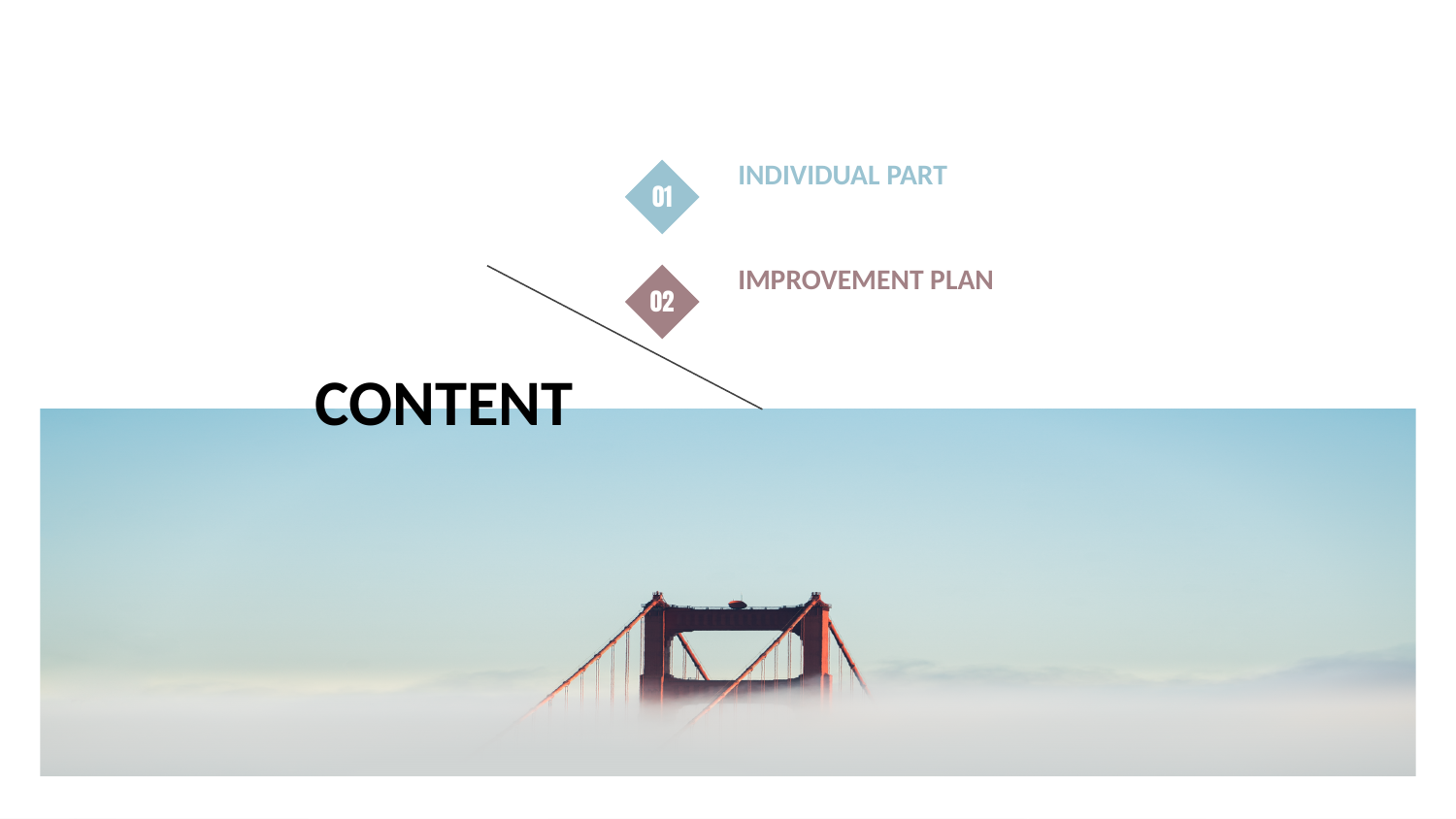

01
INDIVIDUAL PART
02
IMPROVEMENT PLAN
CONTENT